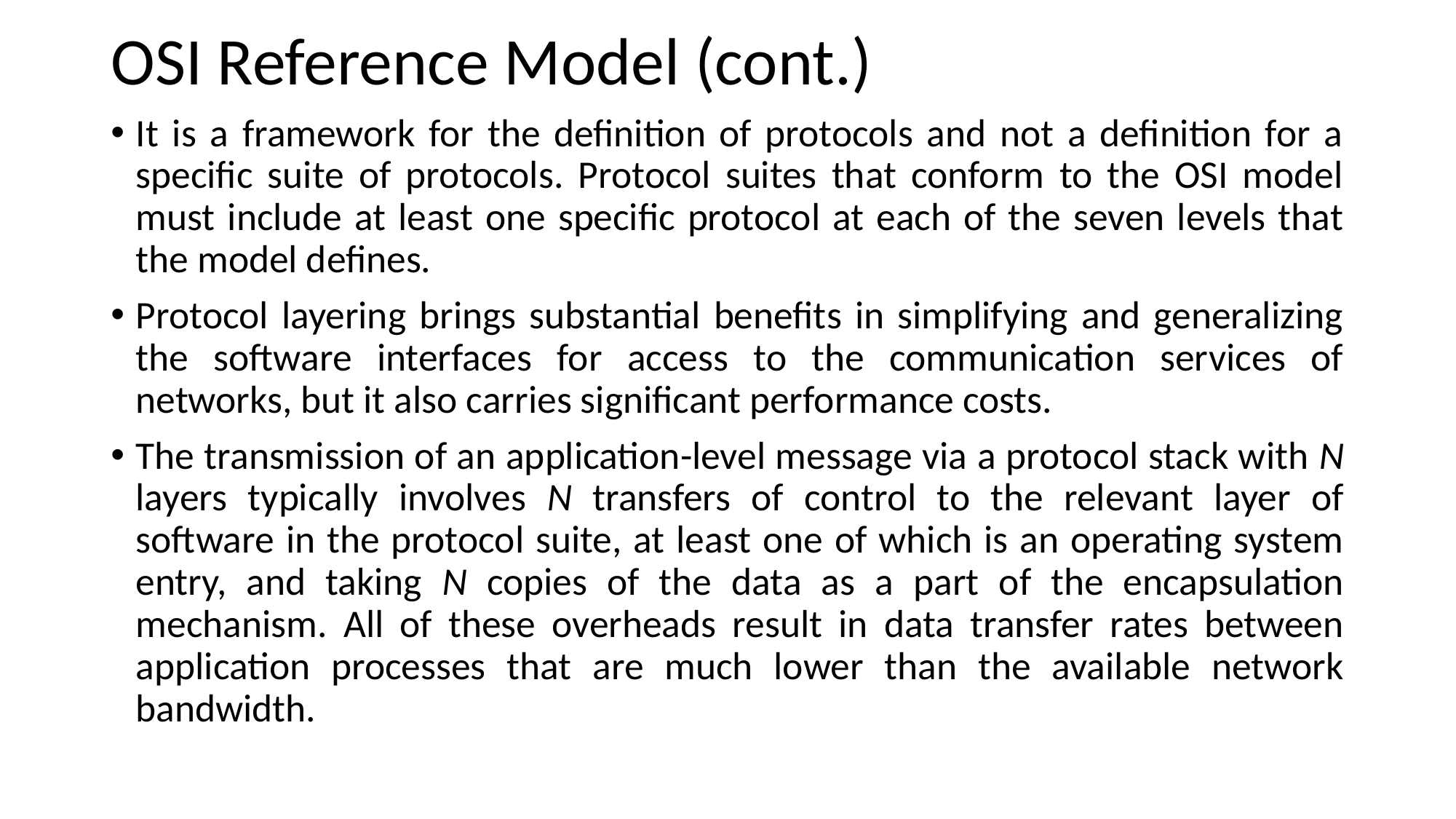

# OSI Reference Model (cont.)
It is a framework for the definition of protocols and not a definition for a specific suite of protocols. Protocol suites that conform to the OSI model must include at least one specific protocol at each of the seven levels that the model defines.
Protocol layering brings substantial benefits in simplifying and generalizing the software interfaces for access to the communication services of networks, but it also carries significant performance costs.
The transmission of an application-level message via a protocol stack with N layers typically involves N transfers of control to the relevant layer of software in the protocol suite, at least one of which is an operating system entry, and taking N copies of the data as a part of the encapsulation mechanism. All of these overheads result in data transfer rates between application processes that are much lower than the available network bandwidth.